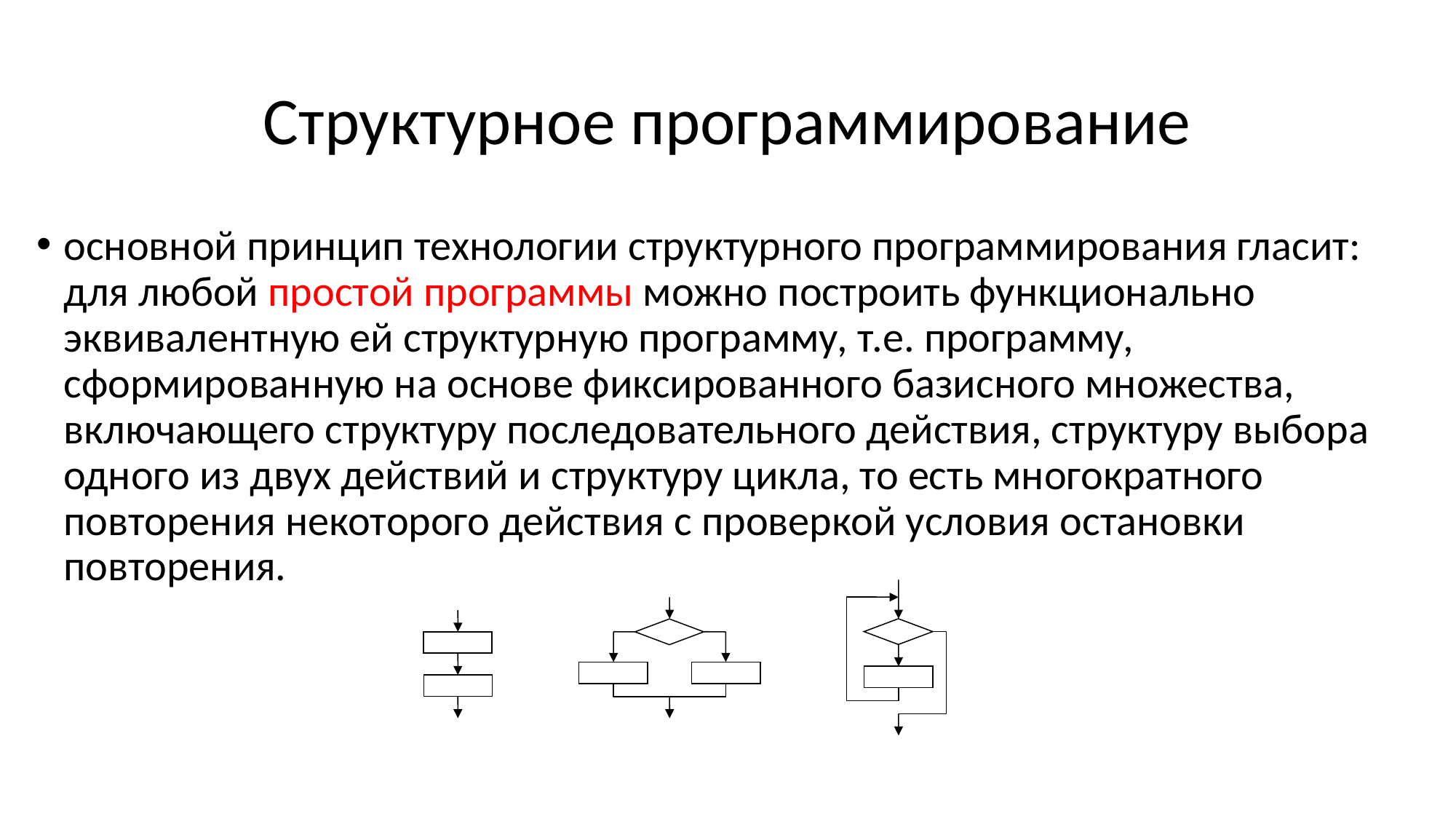

# Структурное программирование
основной принцип технологии структурного программирования гласит: для любой простой программы можно построить функционально эквивалентную ей структурную программу, т.е. программу, сформированную на основе фиксированного базисного множества, включающего структуру последовательного действия, структуру выбора одного из двух действий и структуру цикла, то есть многократного повторения некоторого действия с проверкой условия остановки повторения.